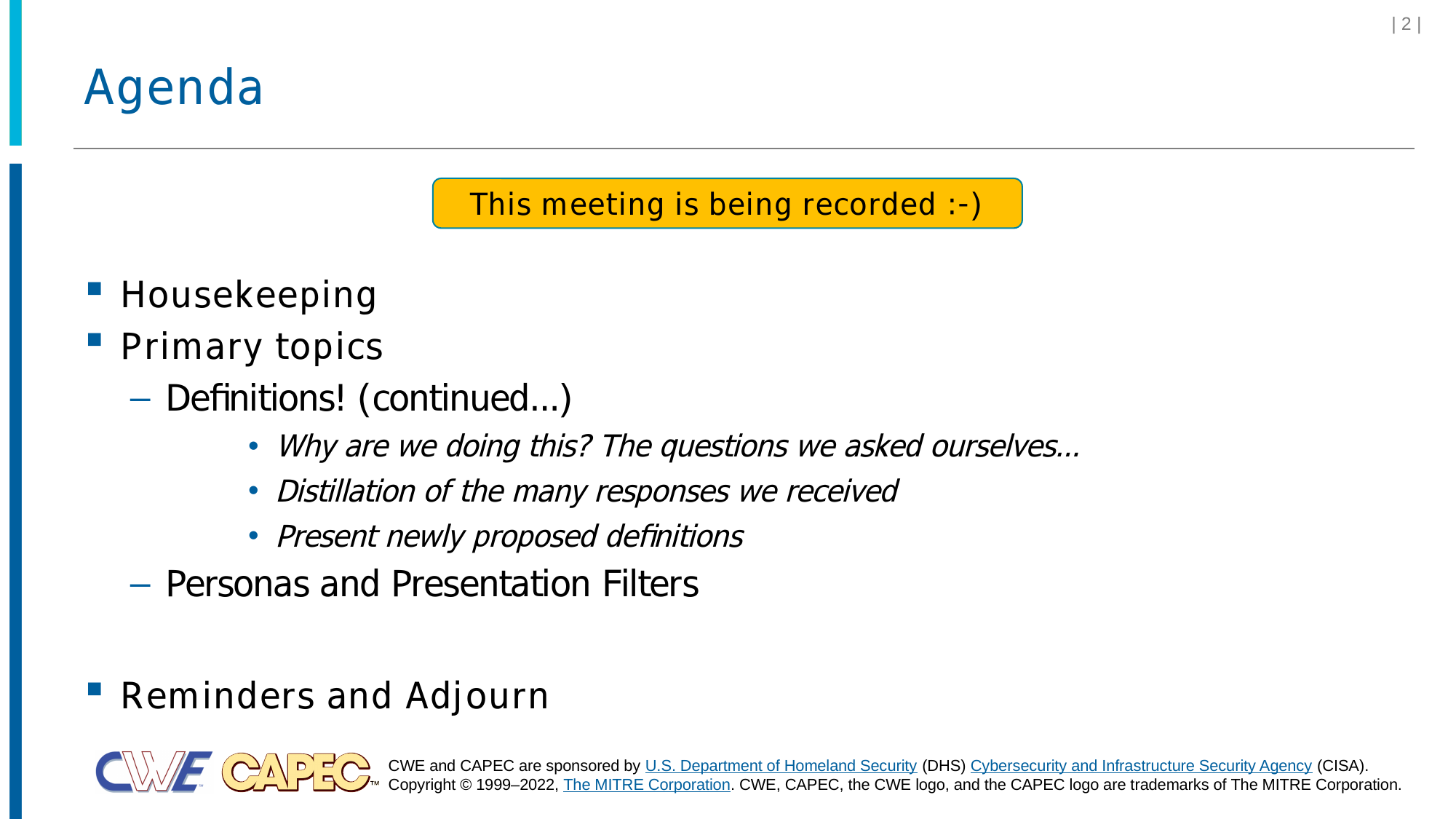

| 2 |
# Agenda

Housekeeping
Primary topics
Definitions! (continued…)
Why are we doing this? The questions we asked ourselves…
Distillation of the many responses we received
Present newly proposed definitions
Personas and Presentation Filters

Reminders and Adjourn

This meeting is being recorded :-)